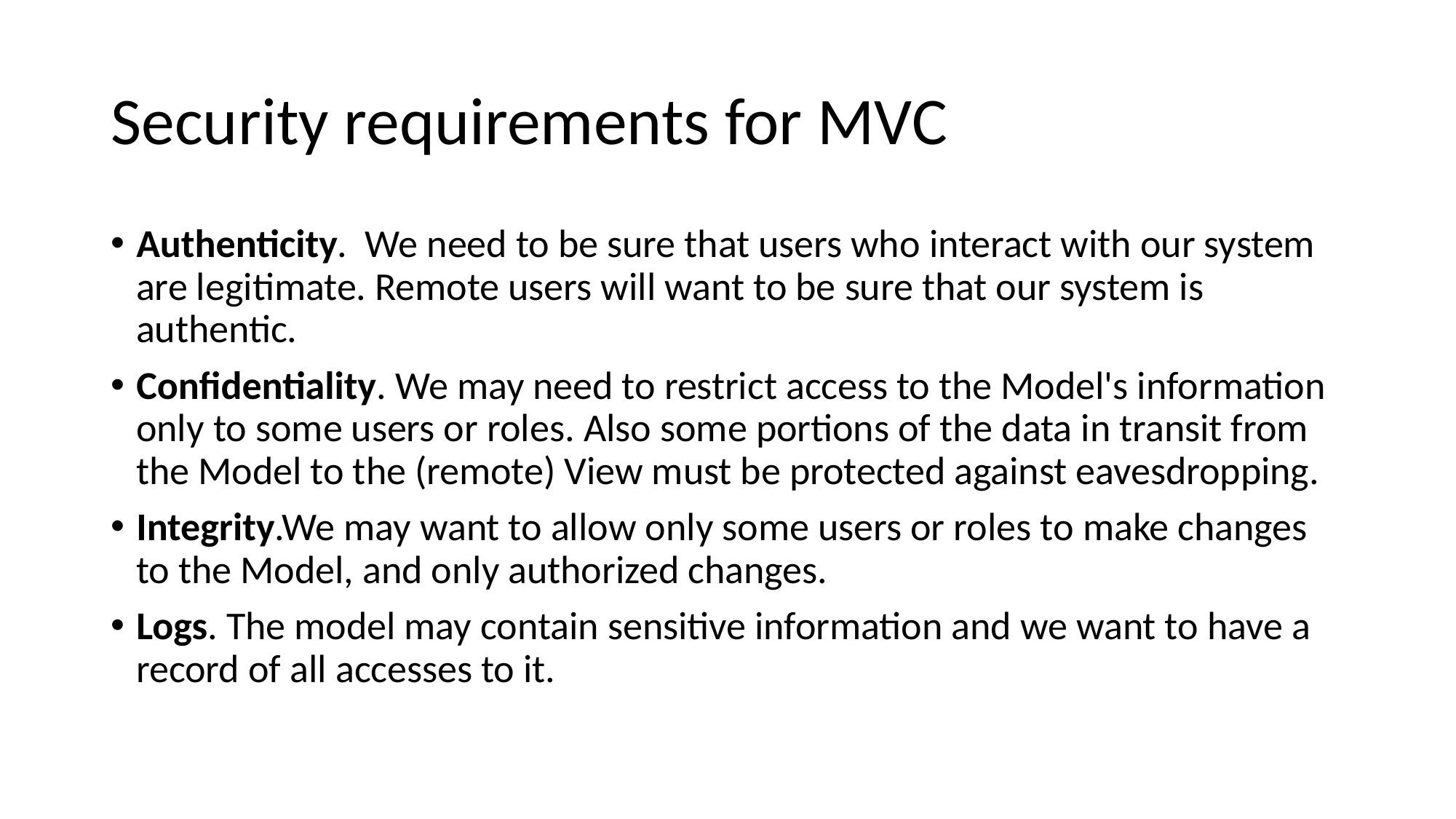

# Security requirements for MVC
Authenticity.  We need to be sure that users who interact with our system are legitimate. Remote users will want to be sure that our system is authentic.
Confidentiality. We may need to restrict access to the Model's information only to some users or roles. Also some portions of the data in transit from the Model to the (remote) View must be protected against eavesdropping.
Integrity.We may want to allow only some users or roles to make changes to the Model, and only authorized changes.
Logs. The model may contain sensitive information and we want to have a record of all accesses to it.